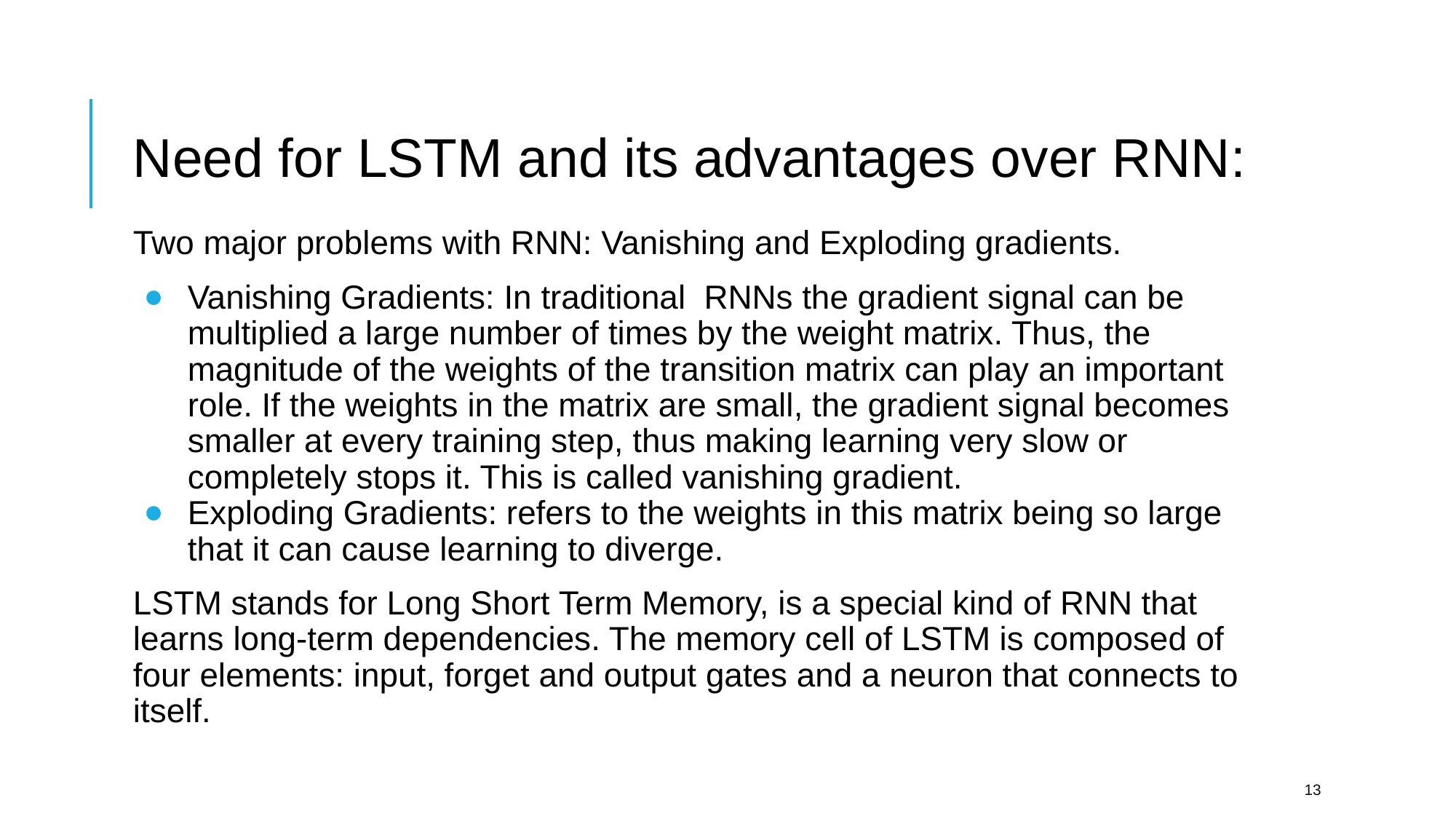

# Need for LSTM and its advantages over RNN:
Two major problems with RNN: Vanishing and Exploding gradients.
Vanishing Gradients: In traditional  RNNs the gradient signal can be multiplied a large number of times by the weight matrix. Thus, the magnitude of the weights of the transition matrix can play an important role. If the weights in the matrix are small, the gradient signal becomes smaller at every training step, thus making learning very slow or completely stops it. This is called vanishing gradient.
Exploding Gradients: refers to the weights in this matrix being so large that it can cause learning to diverge.
LSTM stands for Long Short Term Memory, is a special kind of RNN that learns long-term dependencies. The memory cell of LSTM is composed of four elements: input, forget and output gates and a neuron that connects to itself.
13